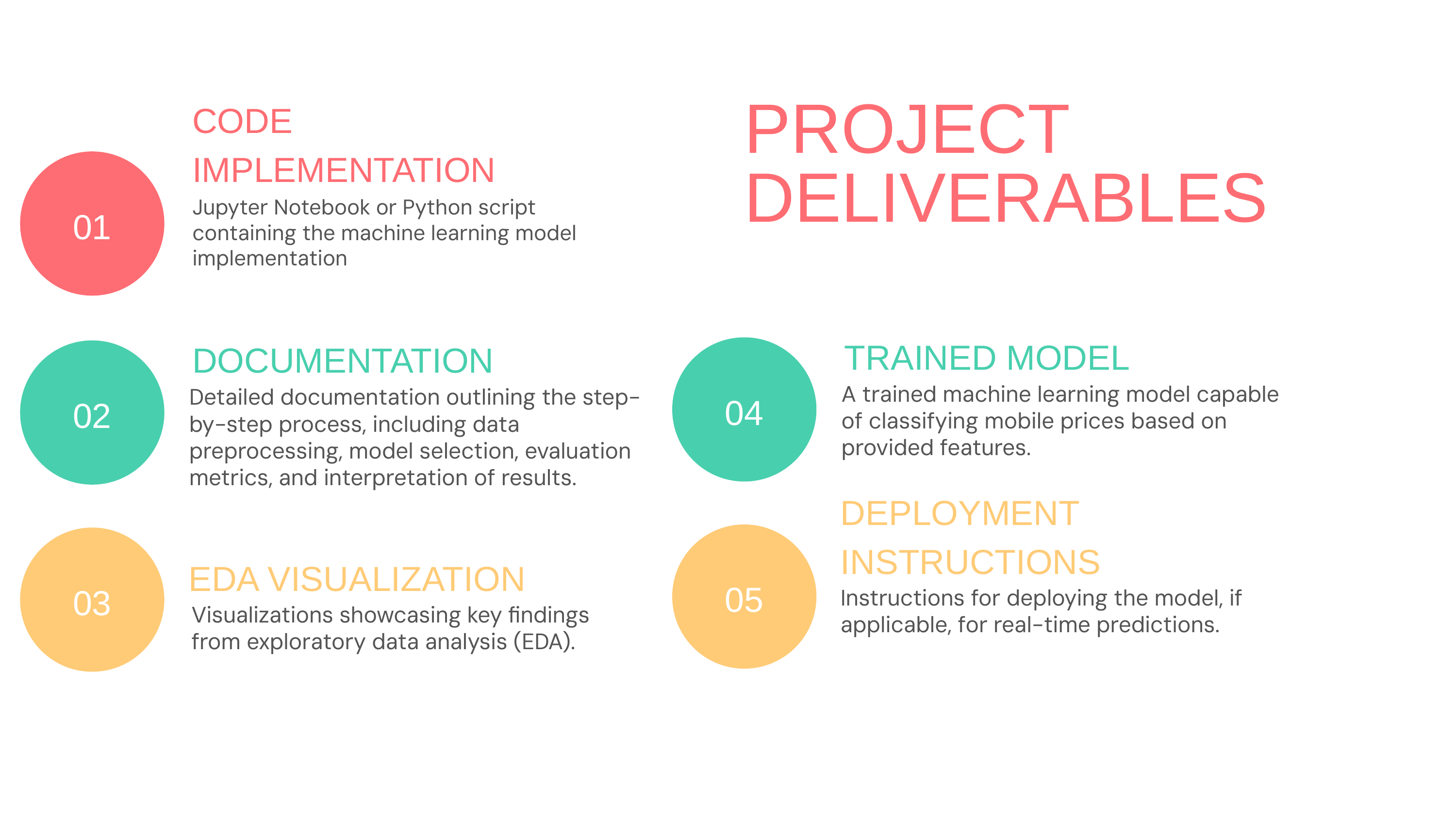

CODE IMPLEMENTATION
PROJECT DELIVERABLES

+24K
Jupyter Notebook or Python script containing the machine learning model implementation
01
TRAINED MODEL
DOCUMENTATION

A trained machine learning model capable of classifying mobile prices based on provided features.

Detailed documentation outlining the step-by-step process, including data preprocessing, model selection, evaluation metrics, and interpretation of results.

04
02
DEPLOYMENT INSTRUCTIONS

EDA VISUALIZATION
05
03
Instructions for deploying the model, if applicable, for real-time predictions.

Visualizations showcasing key findings from exploratory data analysis (EDA).